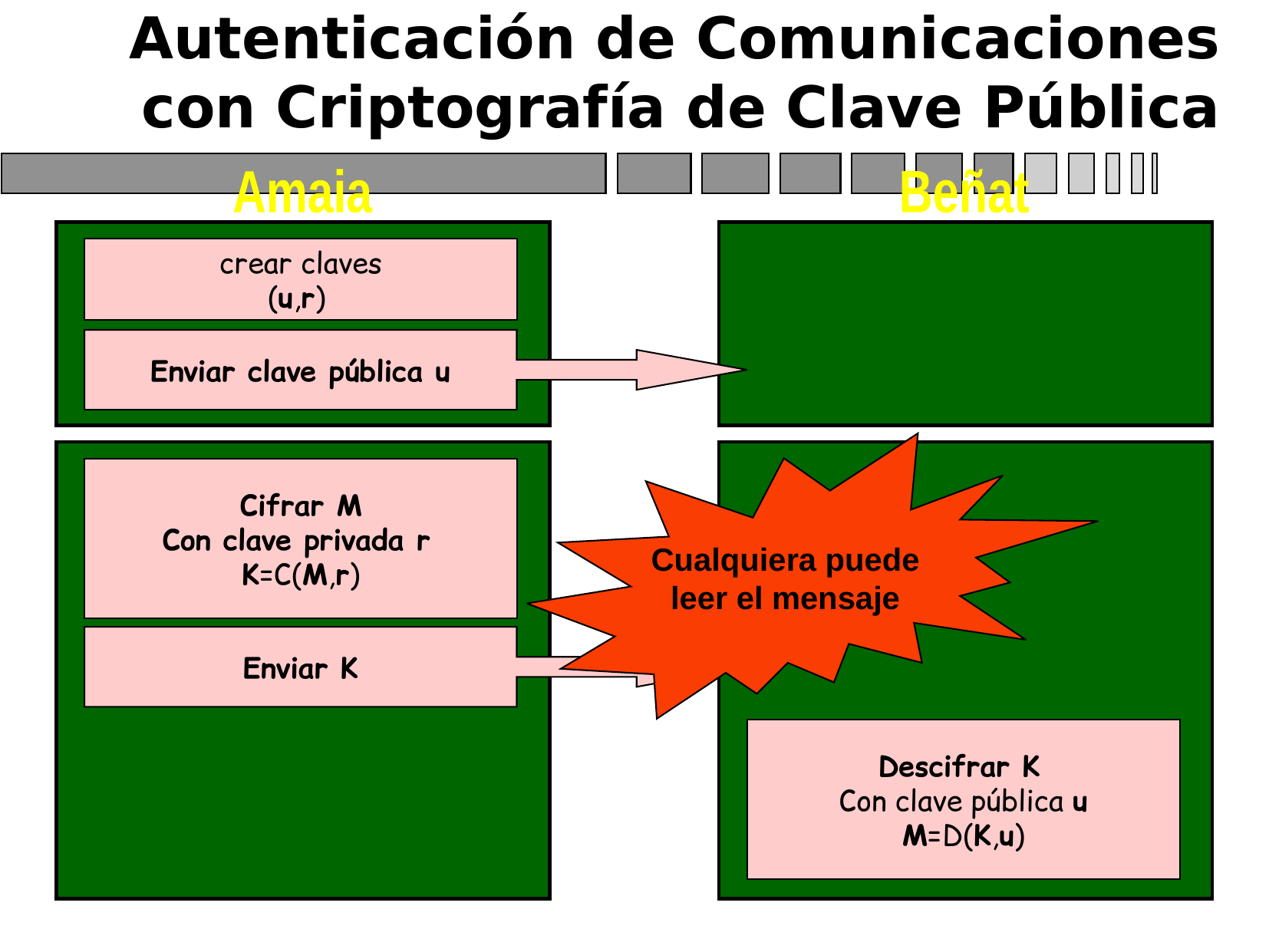

Autenticación de Comunicaciones con Criptografía de Clave Pública
Amaia
Beñat

Enviar clave pública u

Cifrar M
Con clave privada r
K=C(M,r)
Enviar K
Descifrar K
Con clave pública u
M=D(K,u)
crear claves
(u,r)
Cualquiera puede
leer el mensaje